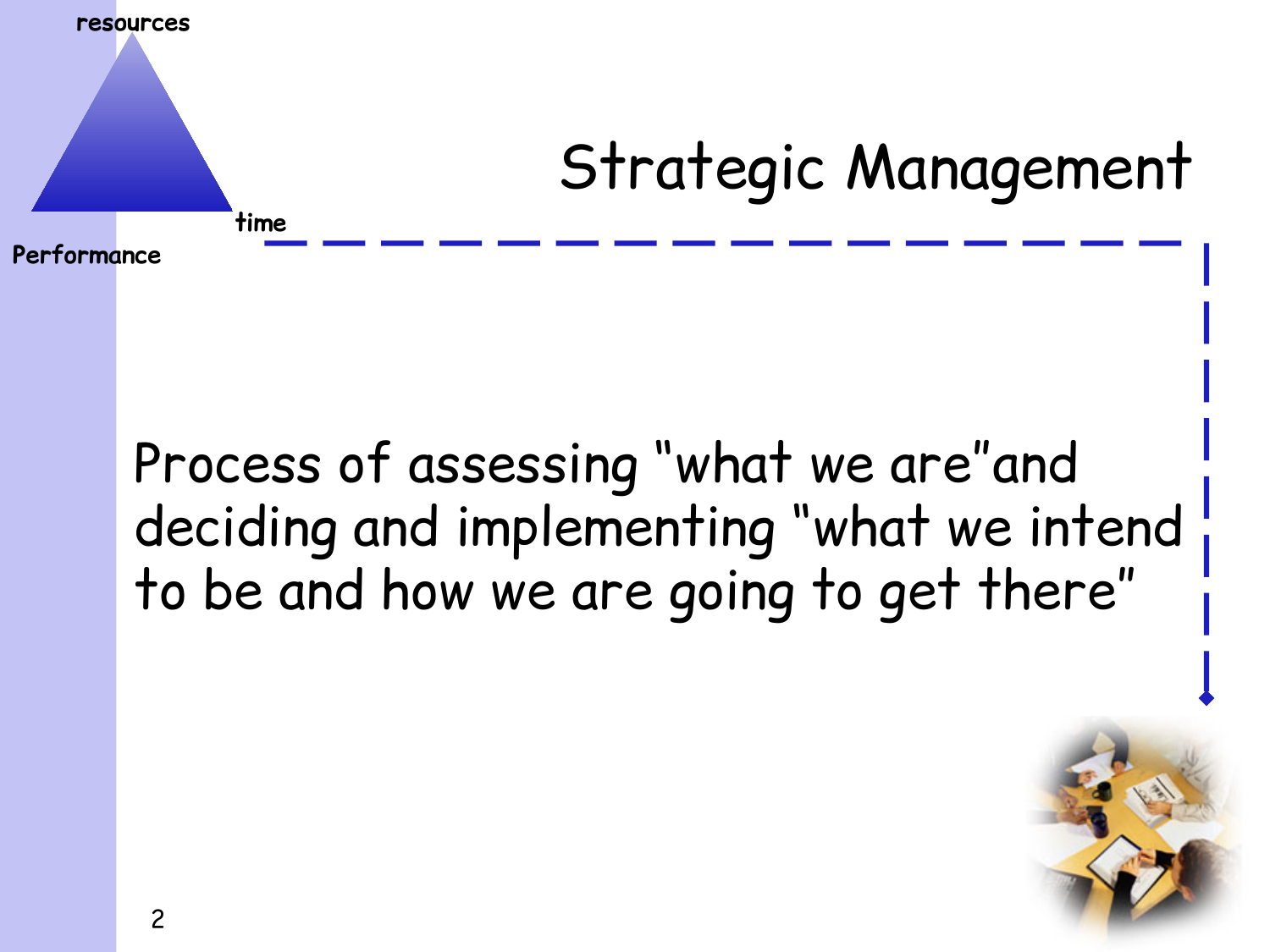

# Strategic Management

   Process of assessing “what we are”and deciding and implementing “what we intend to be and how we are going to get there”

2